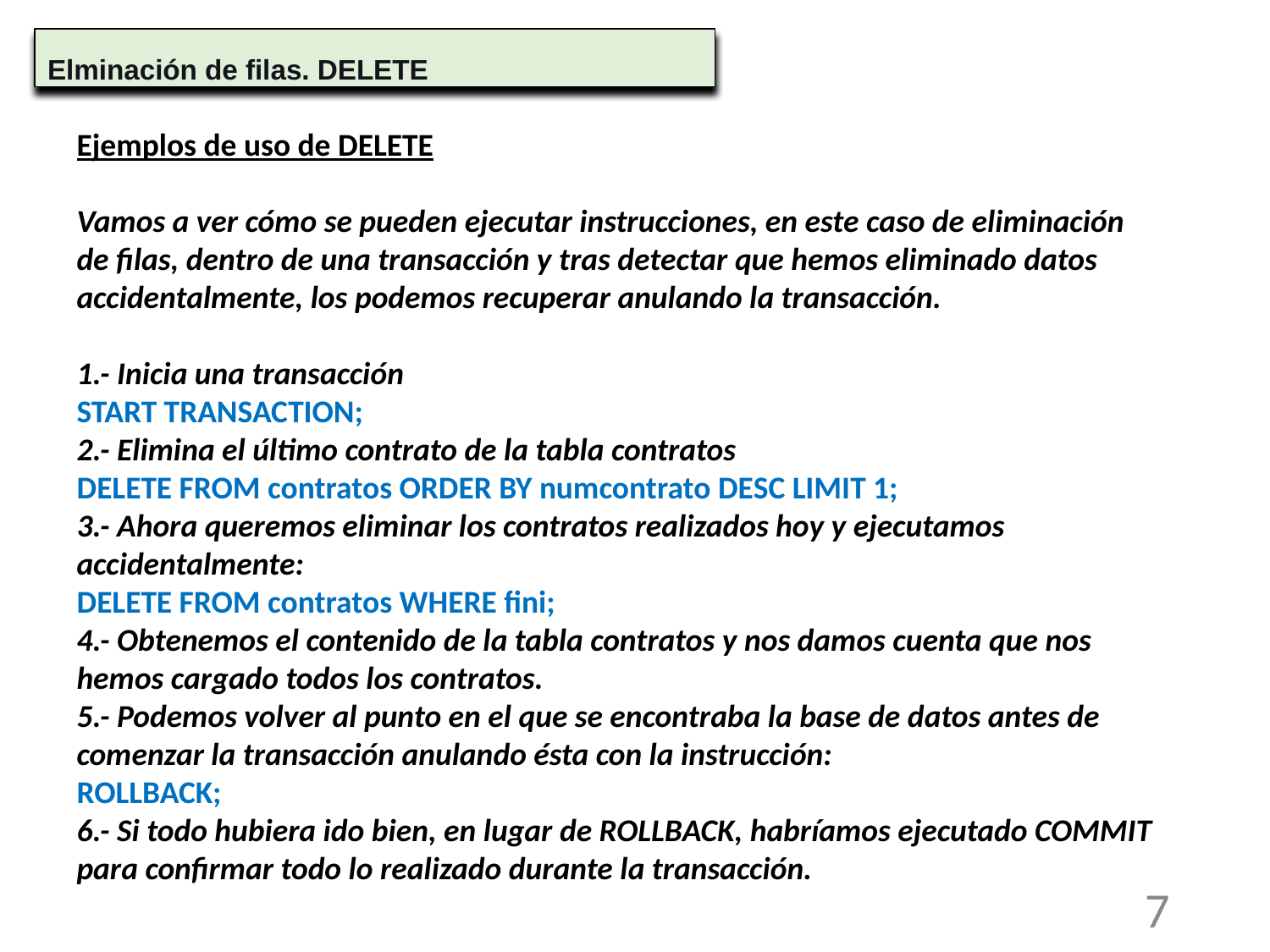

Elminación de filas. DELETE
Ejemplos de uso de DELETE

Vamos a ver cómo se pueden ejecutar instrucciones, en este caso de eliminación de filas, dentro de una transacción y tras detectar que hemos eliminado datos accidentalmente, los podemos recuperar anulando la transacción.

1.- Inicia una transacción
START TRANSACTION;
2.- Elimina el último contrato de la tabla contratos
DELETE FROM contratos ORDER BY numcontrato DESC LIMIT 1;
3.- Ahora queremos eliminar los contratos realizados hoy y ejecutamos accidentalmente:
DELETE FROM contratos WHERE fini;
4.- Obtenemos el contenido de la tabla contratos y nos damos cuenta que nos hemos cargado todos los contratos.
5.- Podemos volver al punto en el que se encontraba la base de datos antes de comenzar la transacción anulando ésta con la instrucción:
ROLLBACK;
6.- Si todo hubiera ido bien, en lugar de ROLLBACK, habríamos ejecutado COMMIT para confirmar todo lo realizado durante la transacción.
7